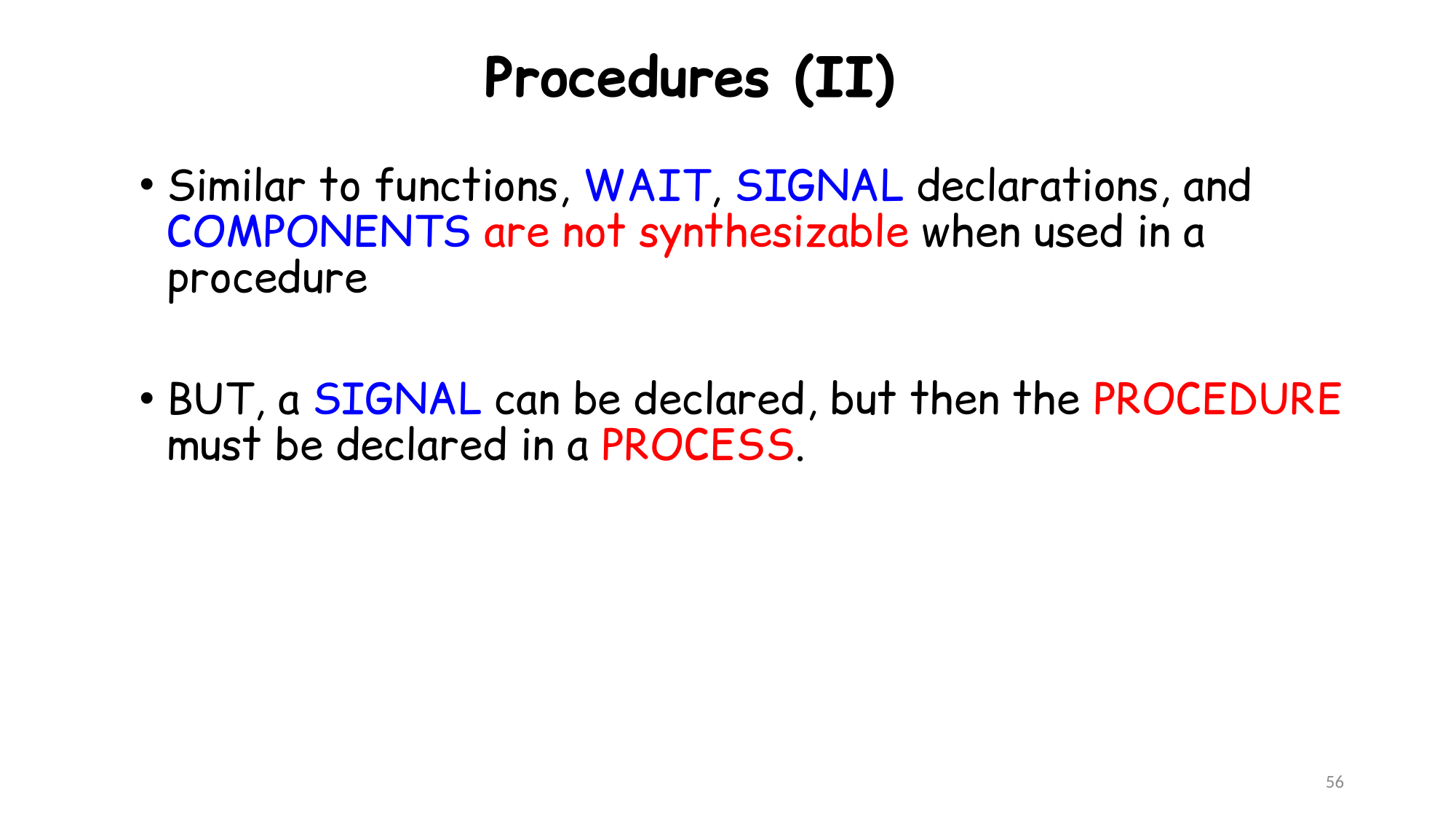

# Procedures (II)
Similar to functions, WAIT, SIGNAL declarations, and COMPONENTS are not synthesizable when used in a procedure

BUT, a SIGNAL can be declared, but then the PROCEDURE must be declared in a PROCESS.
56